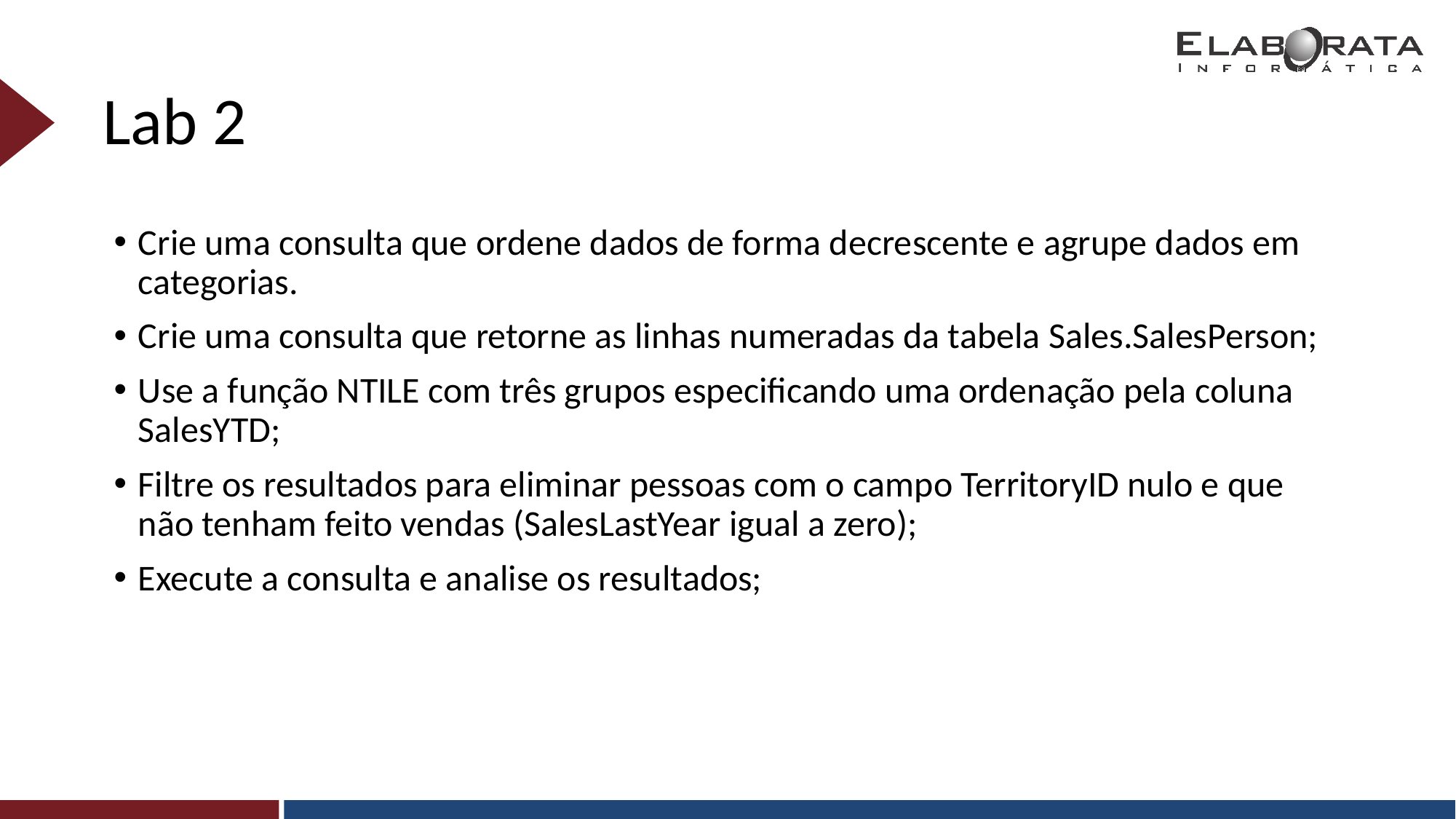

# Lab 2
Crie uma consulta que ordene dados de forma decrescente e agrupe dados em categorias.
Crie uma consulta que retorne as linhas numeradas da tabela Sales.SalesPerson;
Use a função NTILE com três grupos especificando uma ordenação pela coluna SalesYTD;
Filtre os resultados para eliminar pessoas com o campo TerritoryID nulo e que não tenham feito vendas (SalesLastYear igual a zero);
Execute a consulta e analise os resultados;